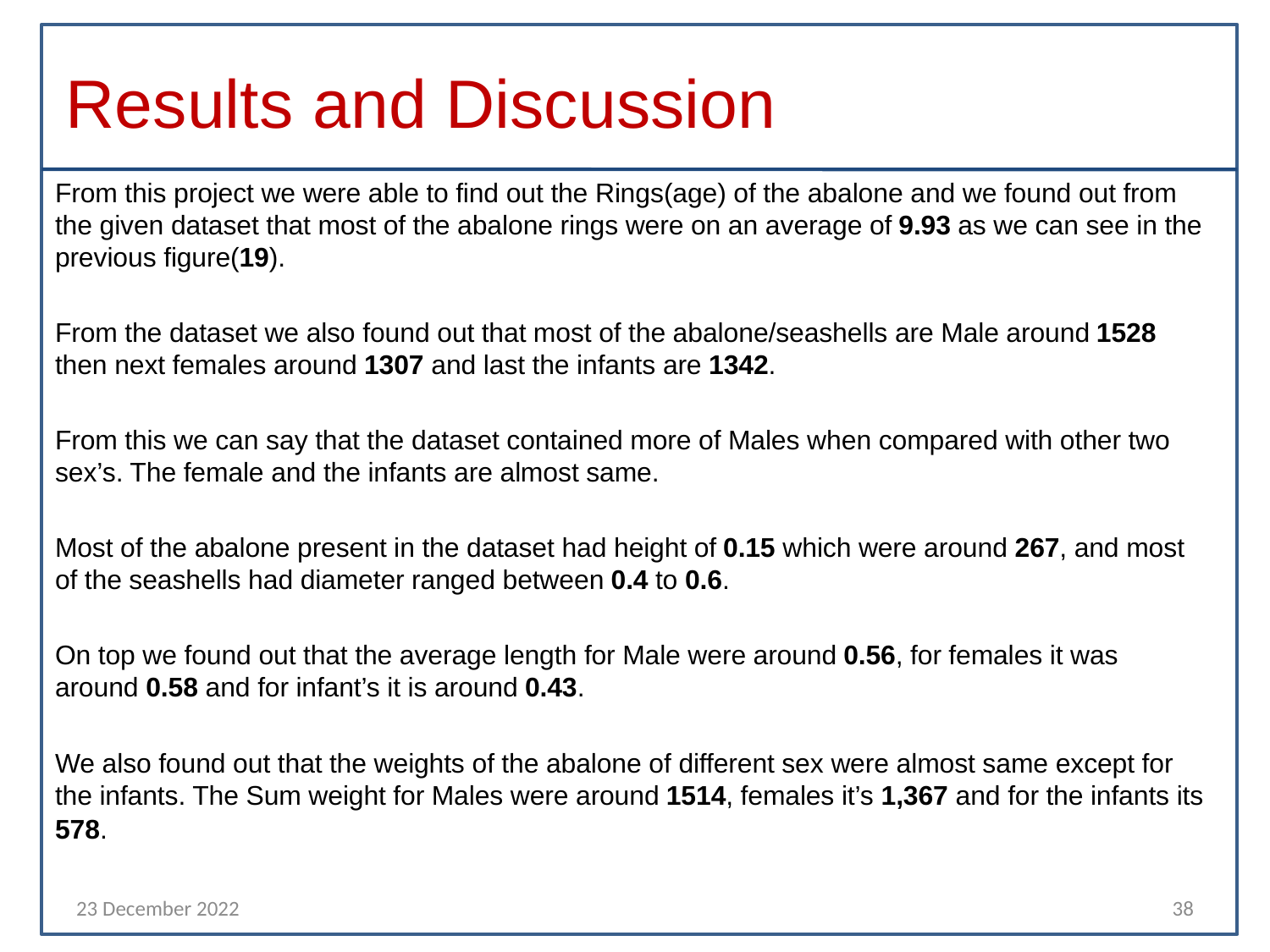

# Results and Discussion
From this project we were able to find out the Rings(age) of the abalone and we found out from the given dataset that most of the abalone rings were on an average of 9.93 as we can see in the previous figure(19).

From the dataset we also found out that most of the abalone/seashells are Male around 1528 then next females around 1307 and last the infants are 1342.

From this we can say that the dataset contained more of Males when compared with other two sex’s. The female and the infants are almost same.

Most of the abalone present in the dataset had height of 0.15 which were around 267, and most of the seashells had diameter ranged between 0.4 to 0.6.

On top we found out that the average length for Male were around 0.56, for females it was around 0.58 and for infant’s it is around 0.43.

We also found out that the weights of the abalone of different sex were almost same except for the infants. The Sum weight for Males were around 1514, females it’s 1,367 and for the infants its 578.

23 December 2022
38